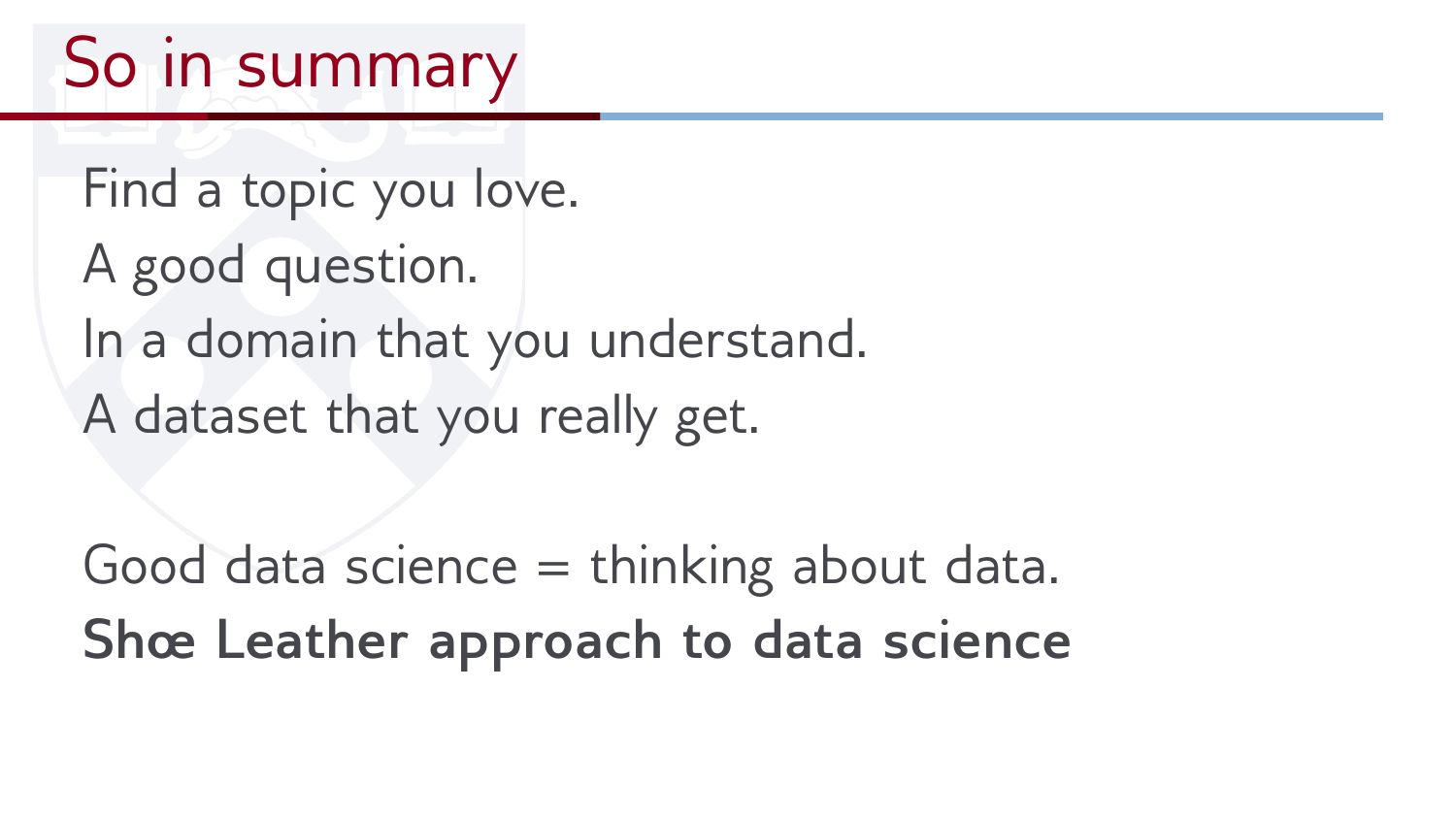

# So in summary
Find a topic you love.
A good question.
In a domain that you understand.
A dataset that you really get.

Good data science = thinking about data.
Shoe Leather approach to data science